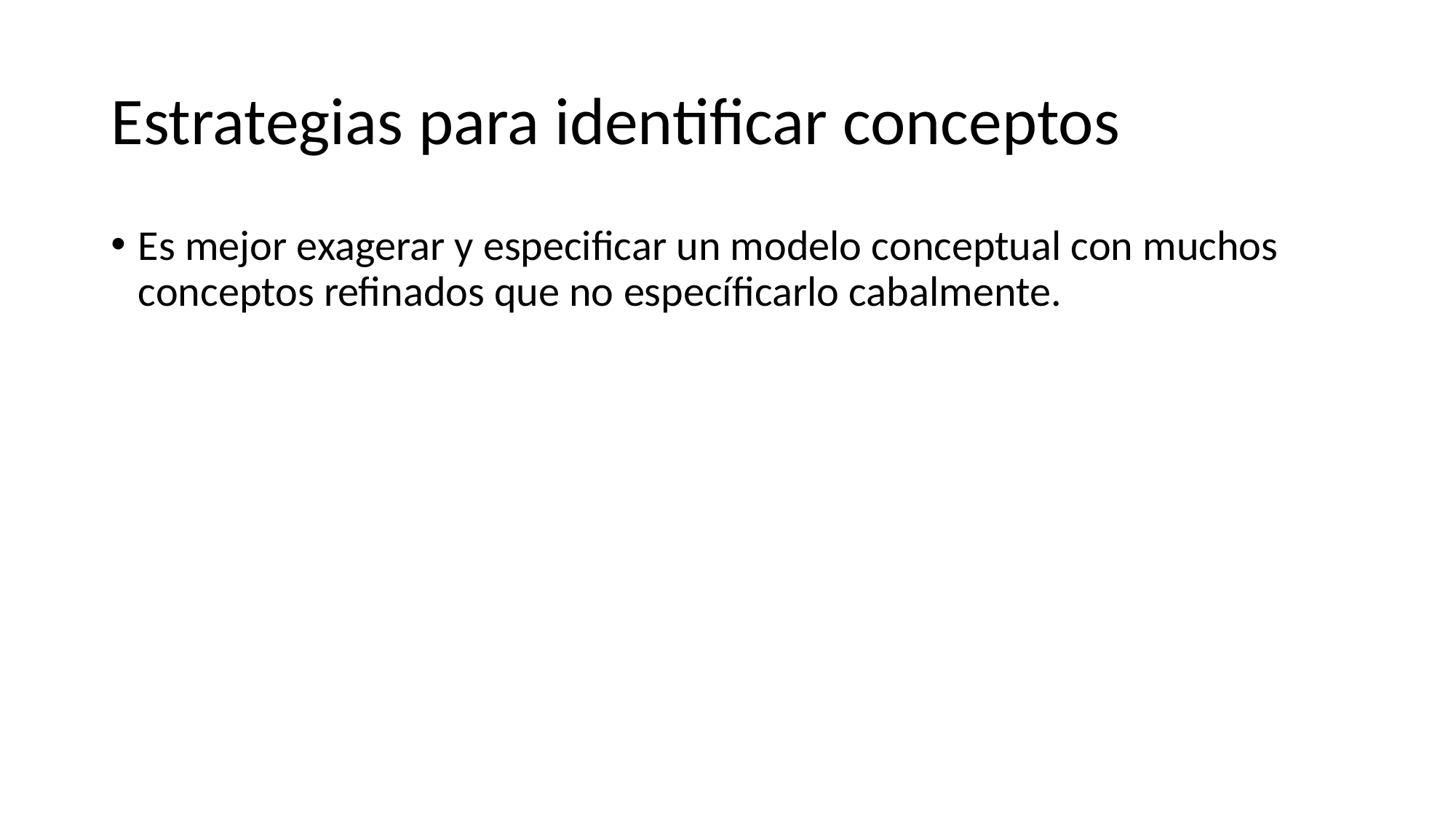

# Estrategias para identificar conceptos
Es mejor exagerar y especificar un modelo conceptual con muchos conceptos refinados que no específicarlo cabalmente.